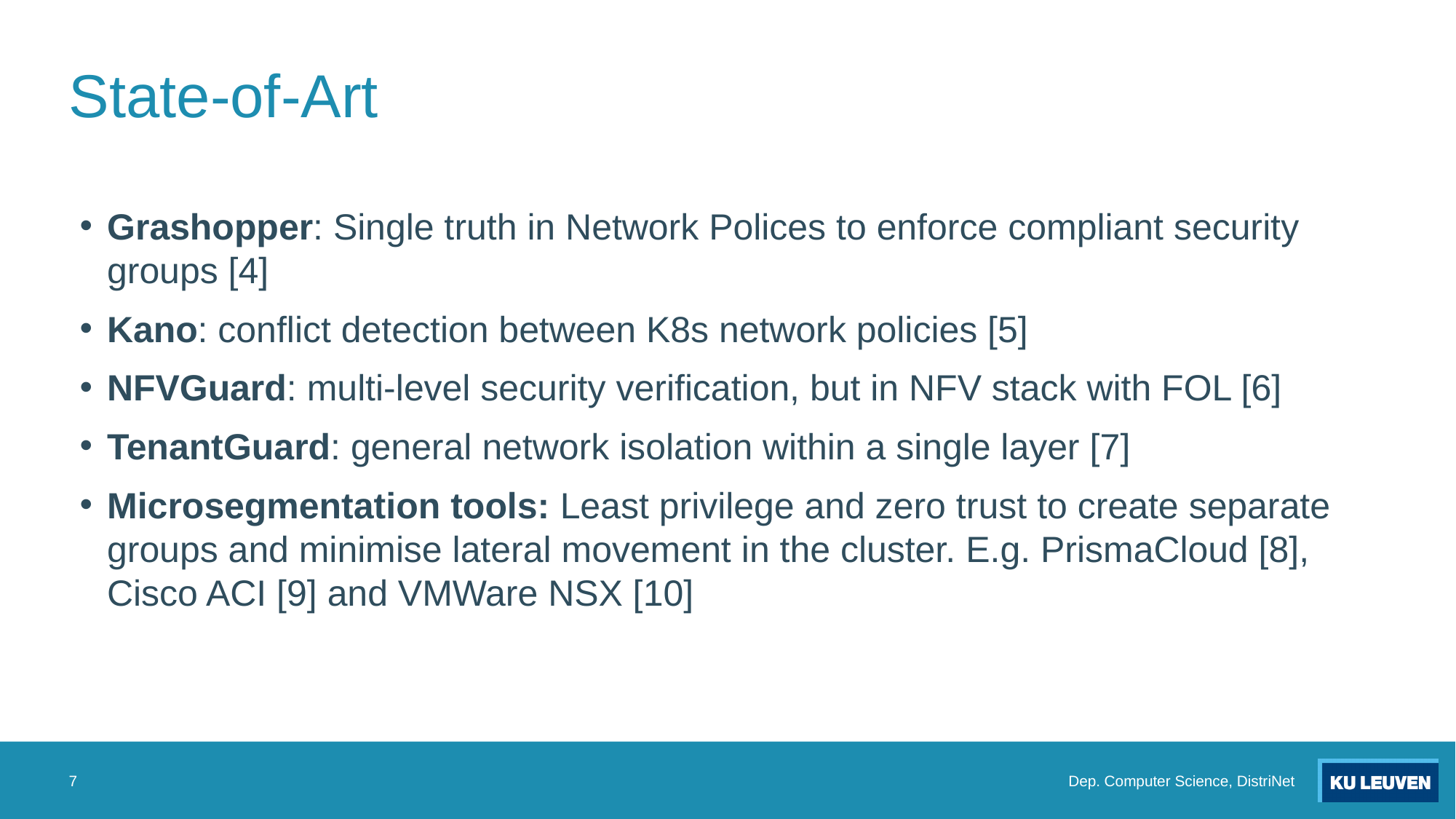

# State-of-Art
Grashopper: Single truth in Network Polices to enforce compliant security  groups [4]
Kano: conflict detection between K8s network policies [5]
NFVGuard: multi-level security verification, but in NFV stack with FOL [6]
TenantGuard: general network isolation within a single layer [7]
Microsegmentation tools: Least privilege and zero trust to create separate groups and minimise lateral movement in the cluster. E.g. PrismaCloud [8], Cisco ACI [9] and VMWare NSX [10]

7
Dep. Computer Science, DistriNet